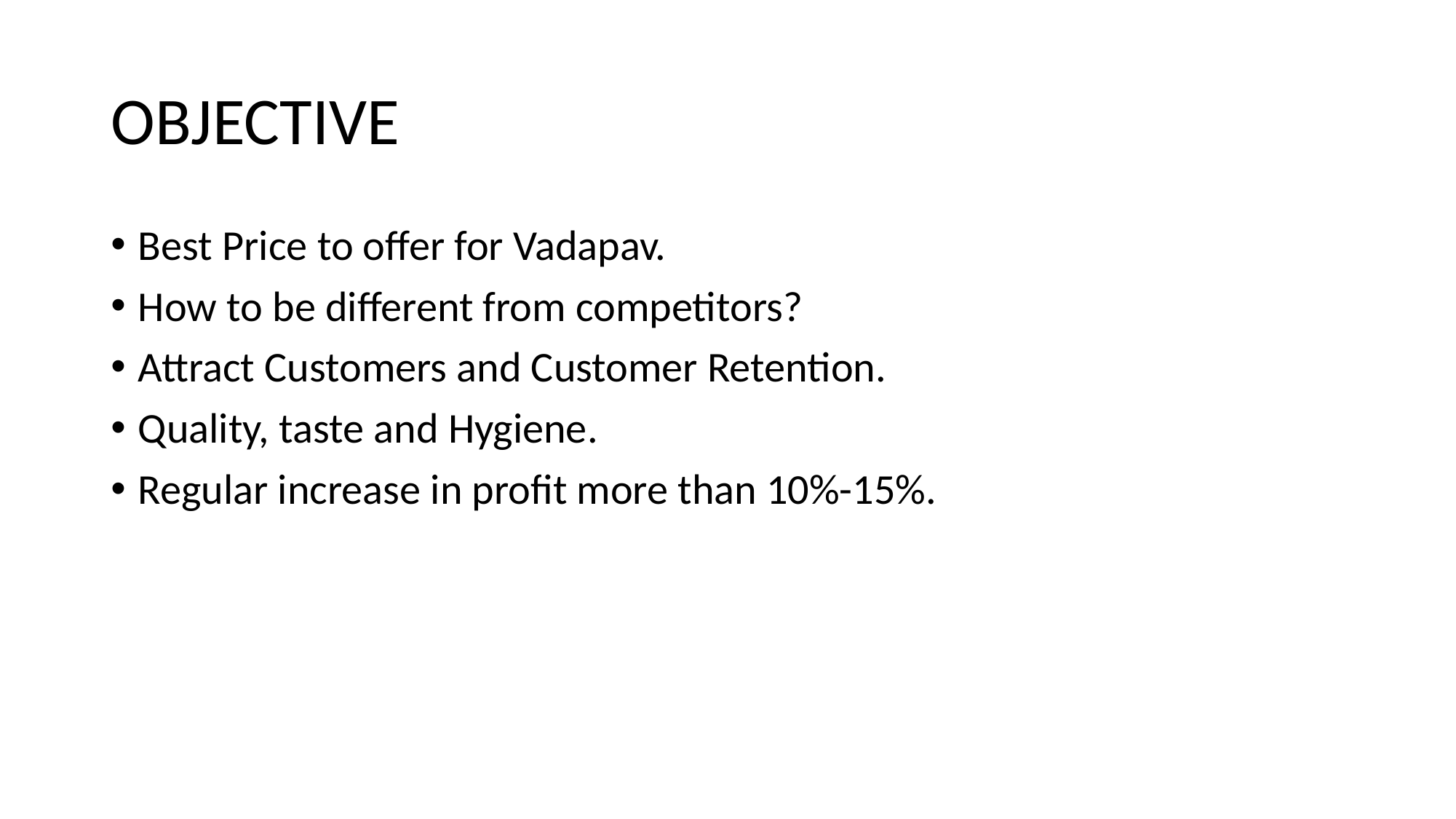

# OBJECTIVE
Best Price to offer for Vadapav.
How to be different from competitors?
Attract Customers and Customer Retention.
Quality, taste and Hygiene.
Regular increase in profit more than 10%-15%.